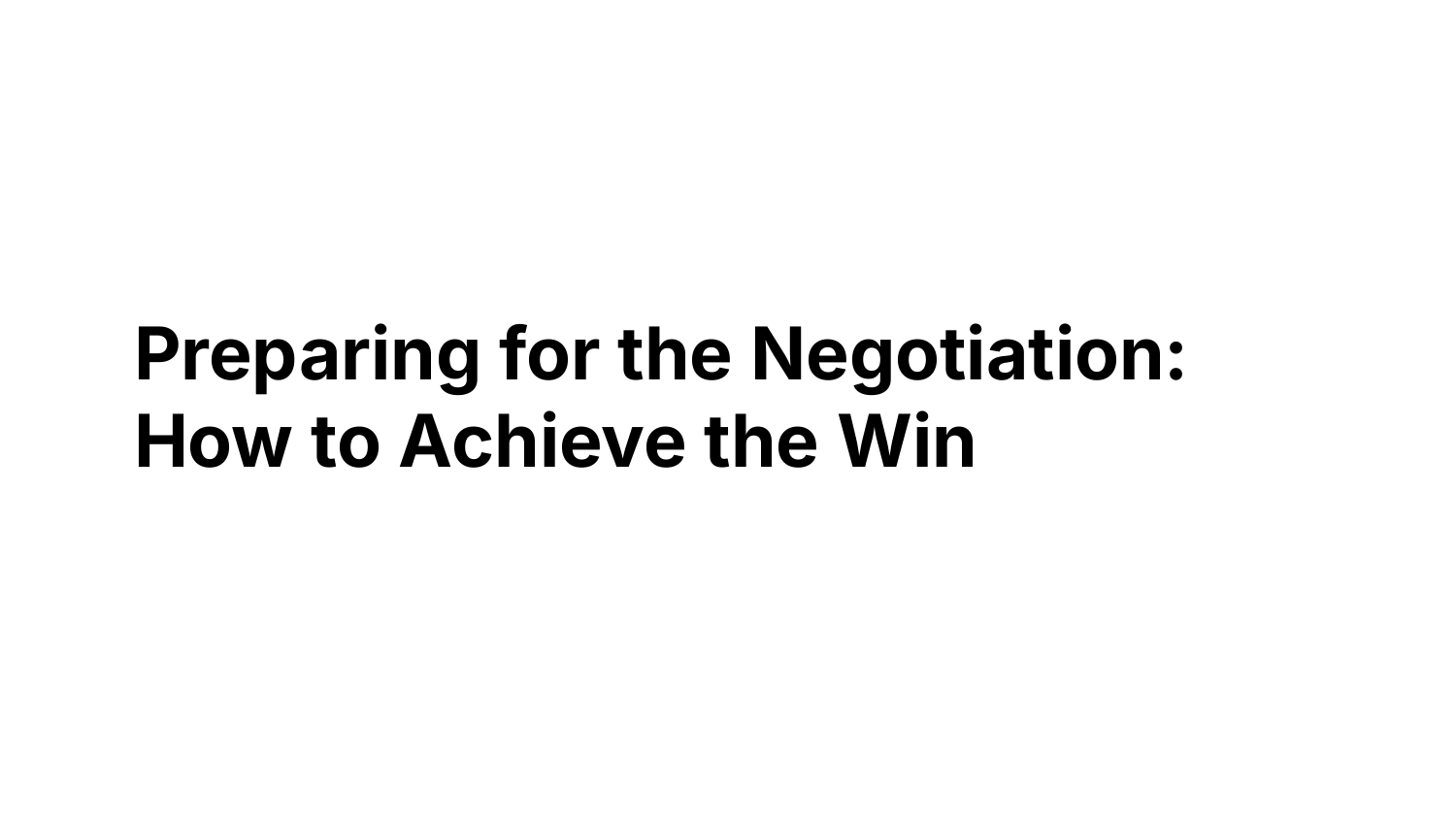

Preparing for the Negotiation::
How to Achieve the Win